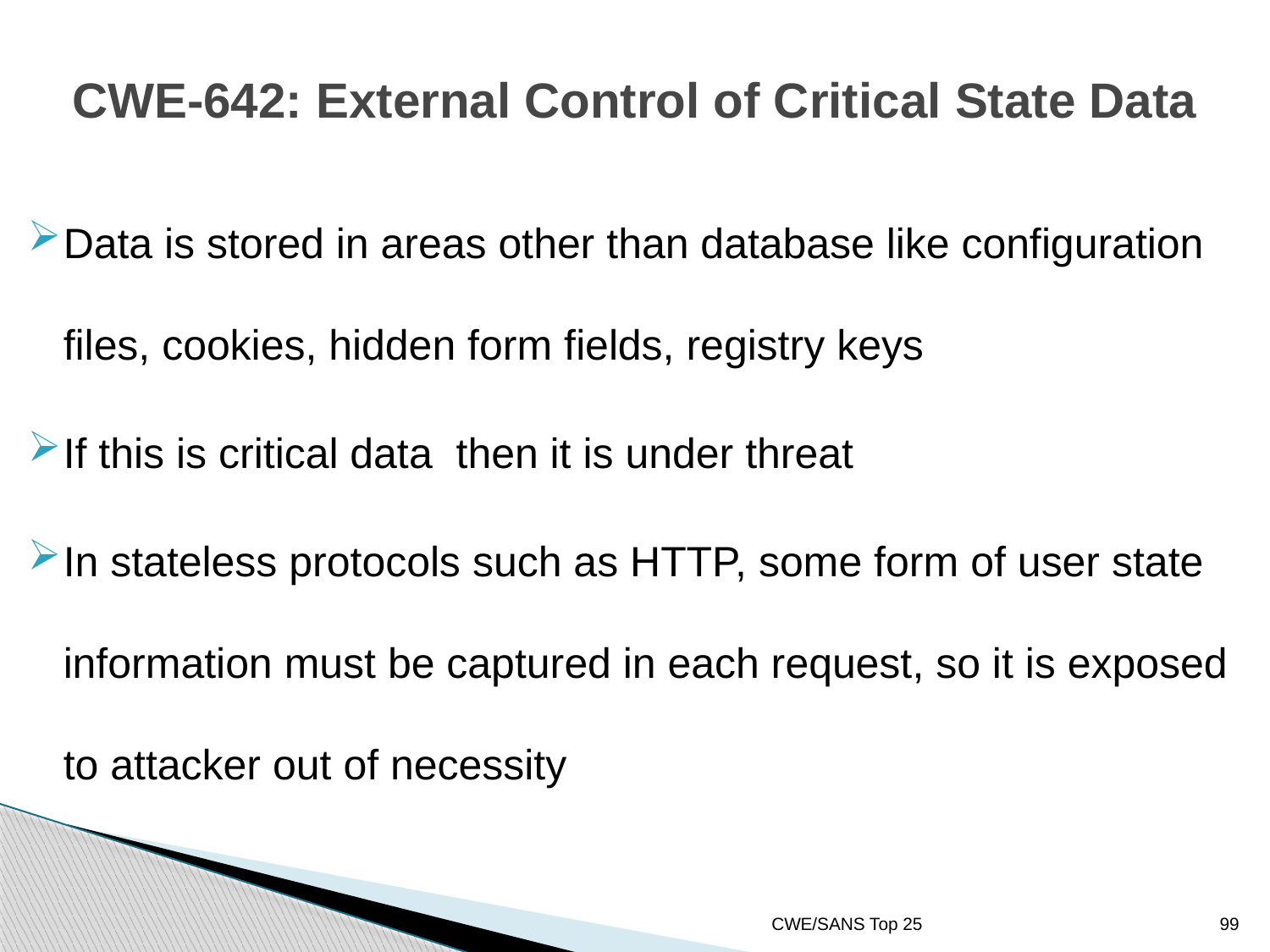

# CWE-642: External Control of Critical State Data
Data is stored in areas other than database like configuration files, cookies, hidden form fields, registry keys
If this is critical data  then it is under threat
In stateless protocols such as HTTP, some form of user state information must be captured in each request, so it is exposed to attacker out of necessity
CWE/SANS Top 25
99